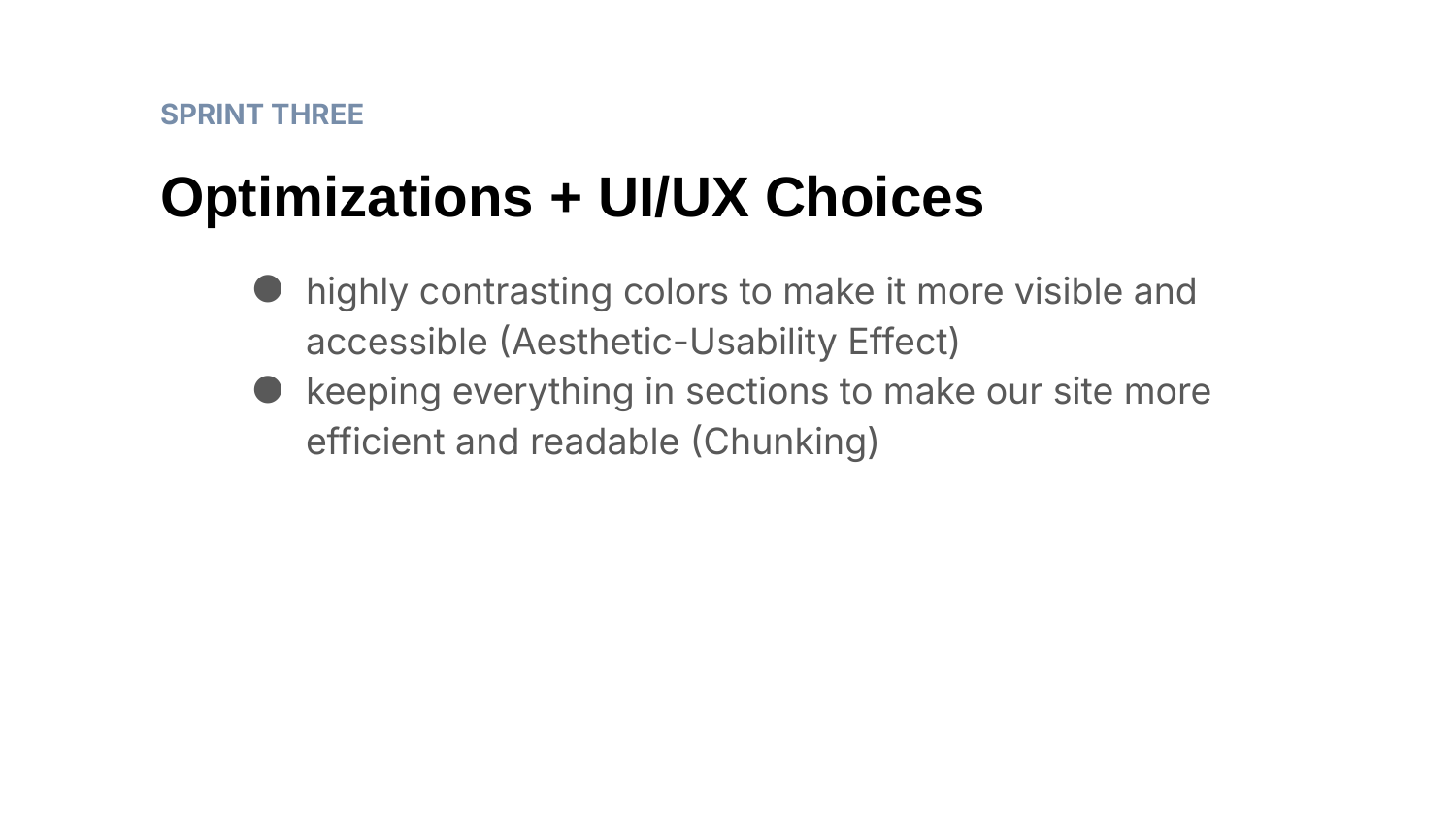

SPRINT THREE
# Optimizations + UI/UX Choices
highly contrasting colors to make it more visible and accessible (Aesthetic-Usability Effect)
keeping everything in sections to make our site more efficient and readable (Chunking)